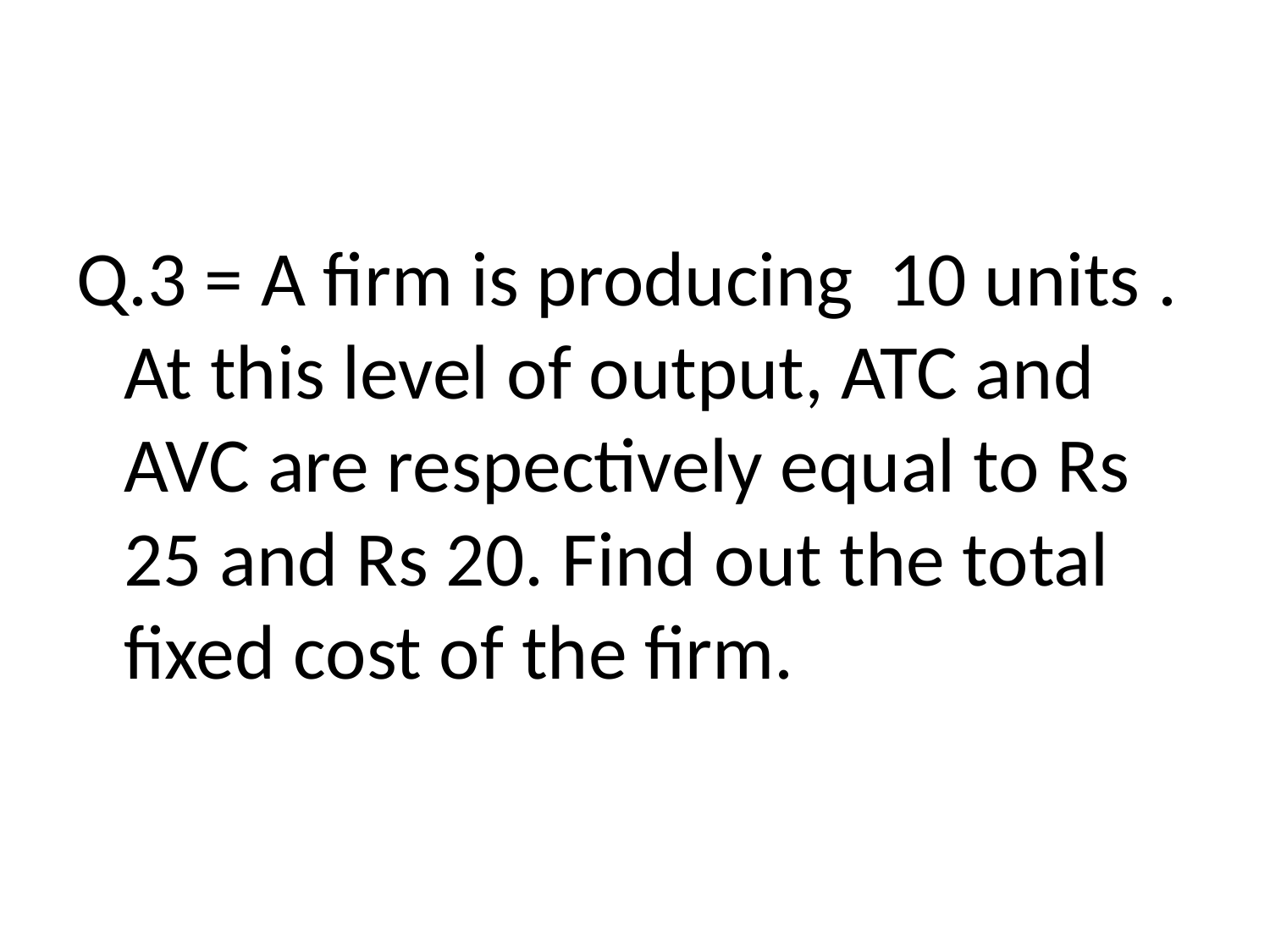

#
Q.3 = A firm is producing  10 units . At this level of output, ATC and AVC are respectively equal to Rs 25 and Rs 20. Find out the total fixed cost of the firm.